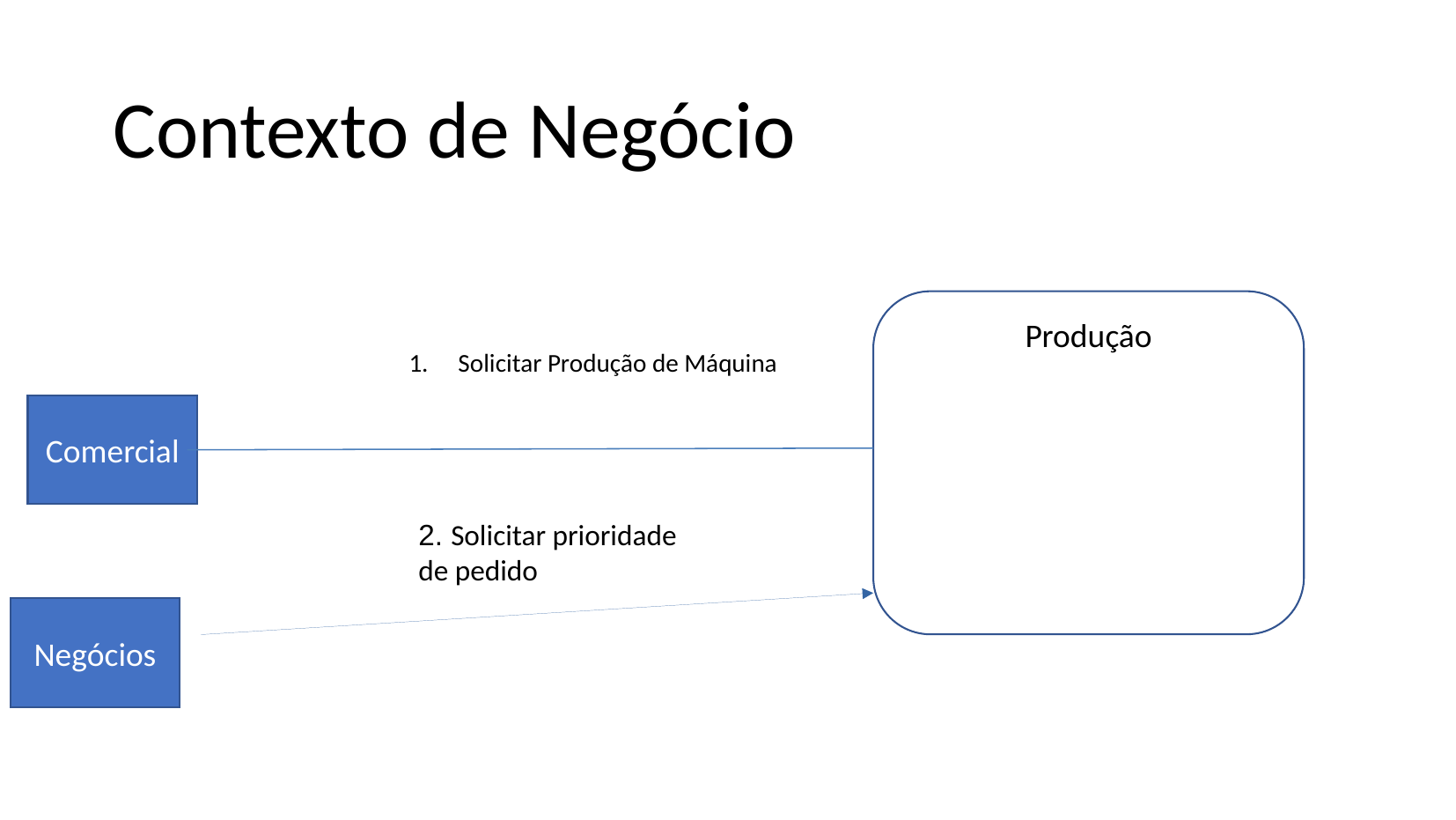

Contexto de Negócio
Produção

Solicitar Produção de Máquina

Comercial

2. Solicitar prioridade de pedido

Negócios